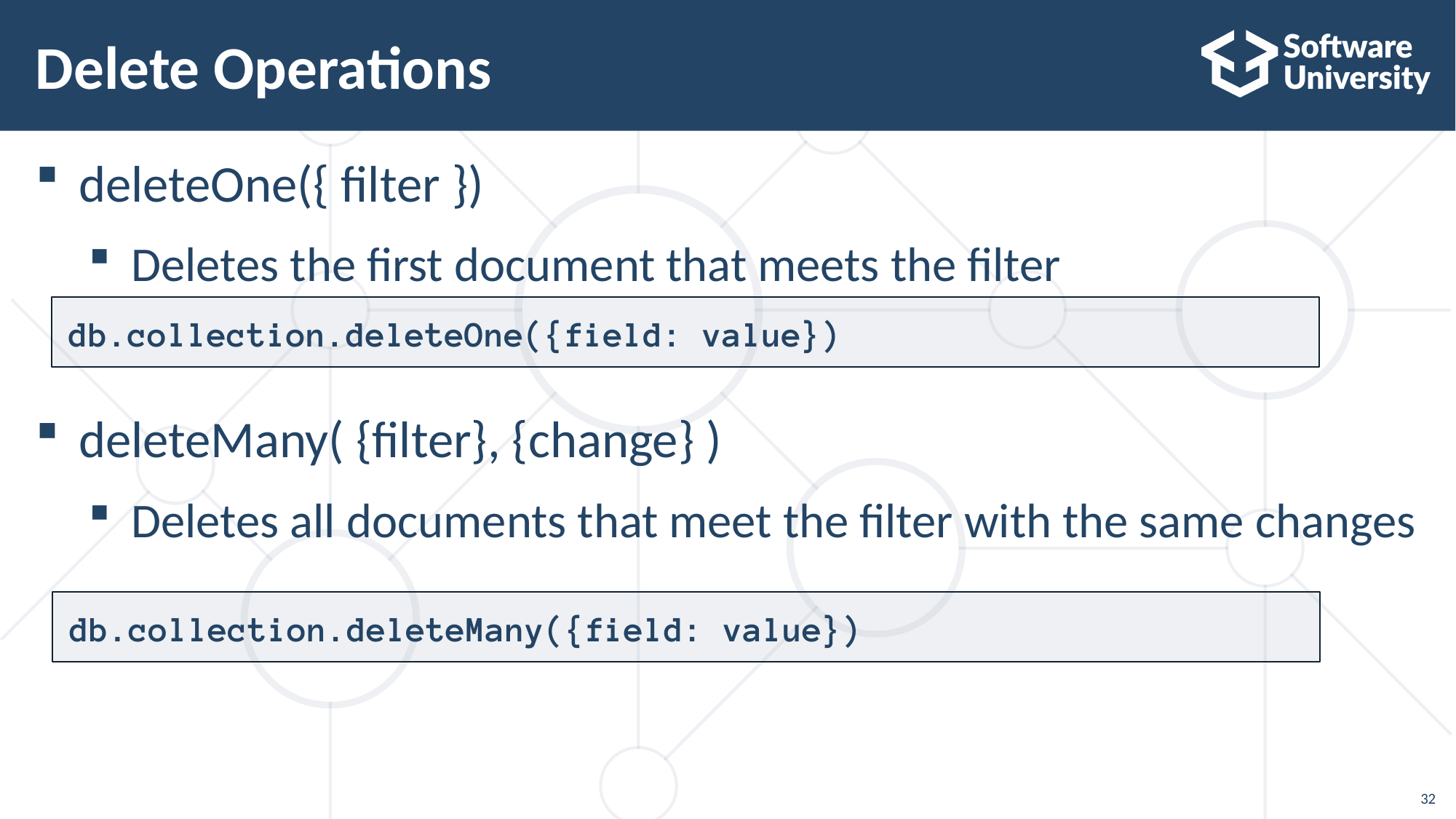

# Delete Operations
deleteOne({ filter })
Deletes the first document that meets the filter

deleteMany( {filter}, {change} )
Deletes all documents that meet the filter with the same changes
db.collection.deleteOne({field: value})
db.collection.deleteMany({field: value})
32